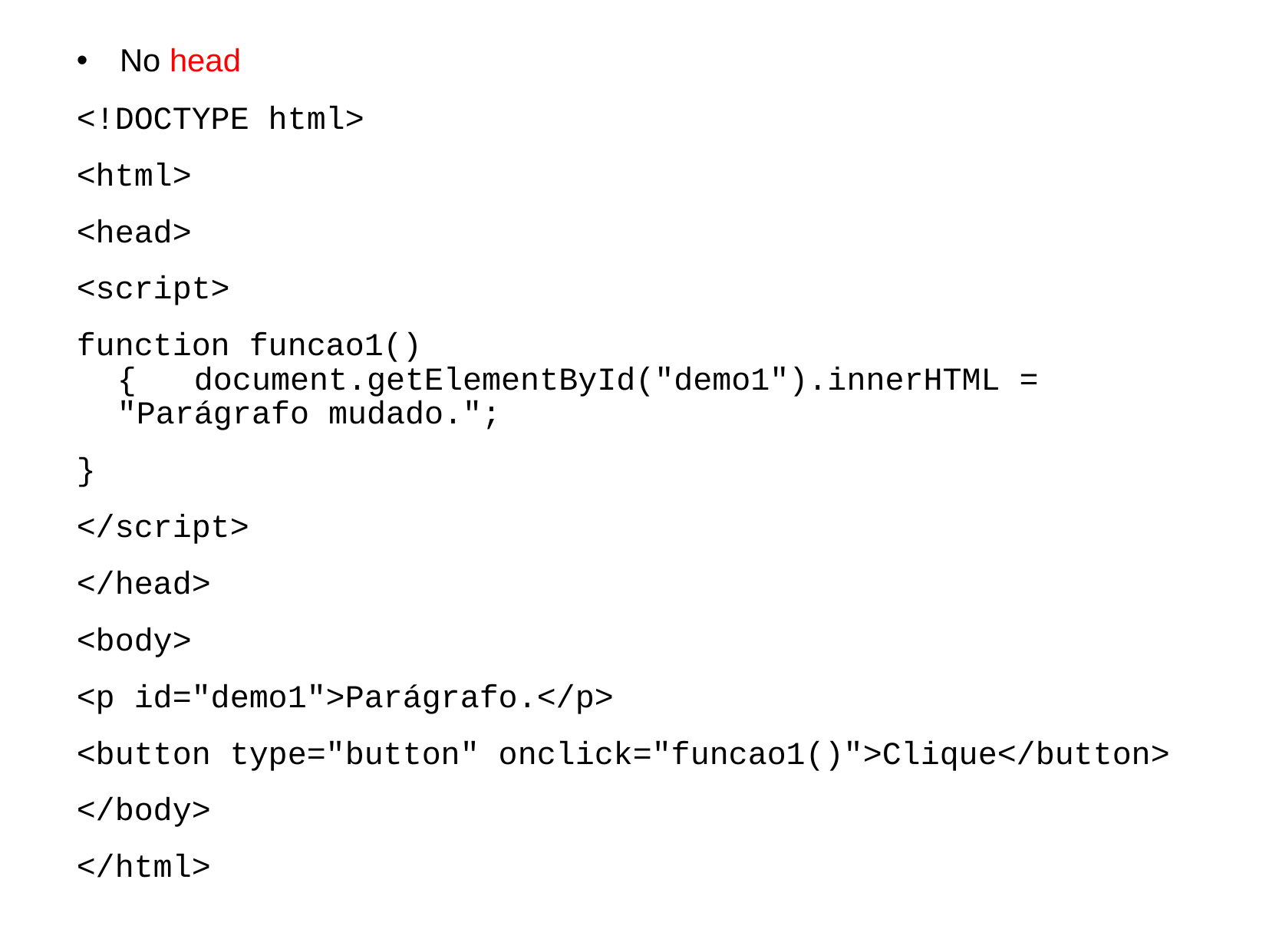

No head
<!DOCTYPE html>
<html>
<head>
<script>
function funcao1() {   document.getElementById("demo1").innerHTML = "Parágrafo mudado.";
}
</script>
</head>
<body>
<p id="demo1">Parágrafo.</p>
<button type="button" onclick="funcao1()">Clique</button>
</body>
</html>